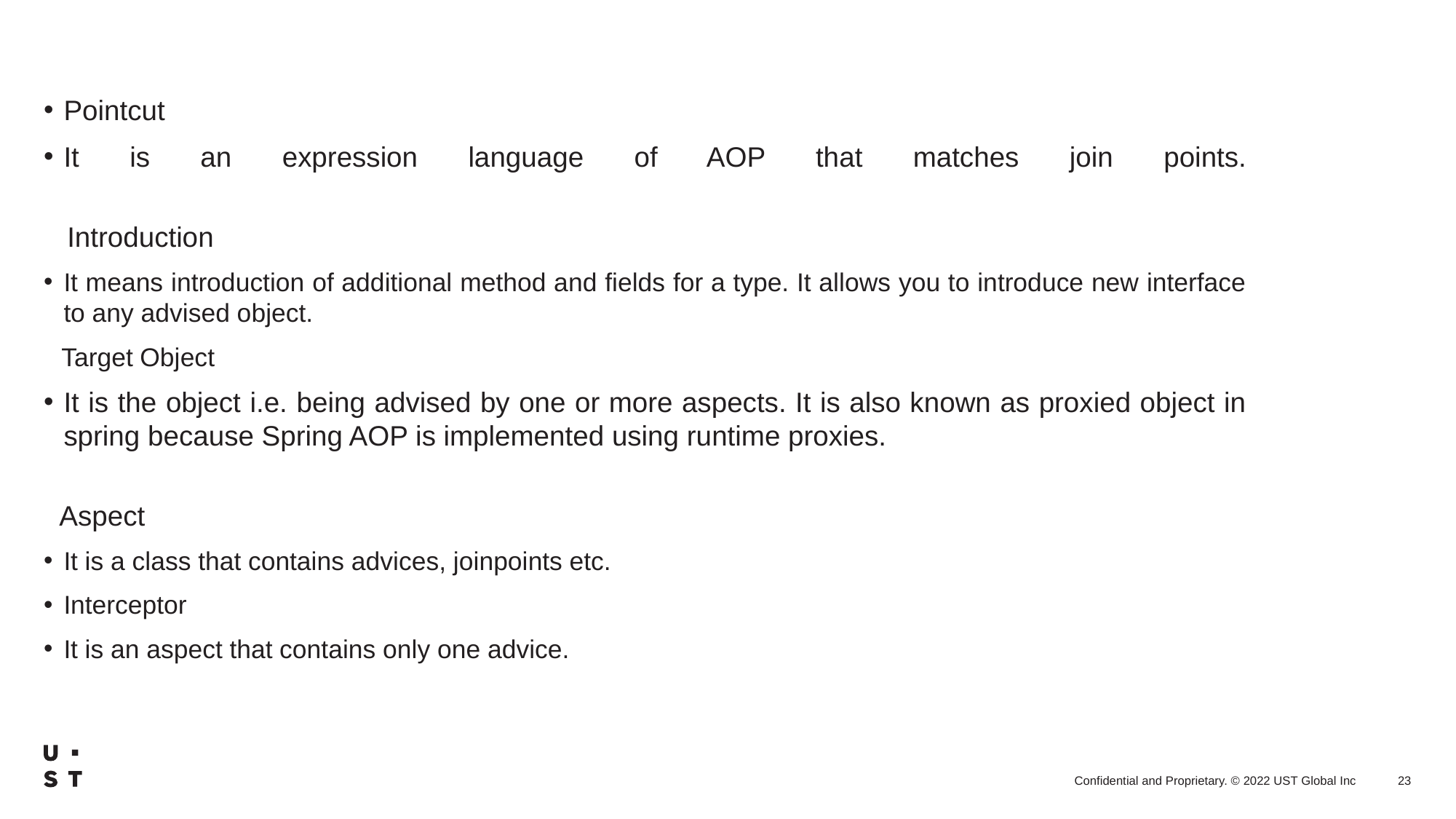

#
Pointcut
It is an expression language of AOP that matches join points.
   Introduction
It means introduction of additional method and fields for a type. It allows you to introduce new interface to any advised object.
   Target Object
It is the object i.e. being advised by one or more aspects. It is also known as proxied object in spring because Spring AOP is implemented using runtime proxies.
  Aspect
It is a class that contains advices, joinpoints etc.
Interceptor
It is an aspect that contains only one advice.